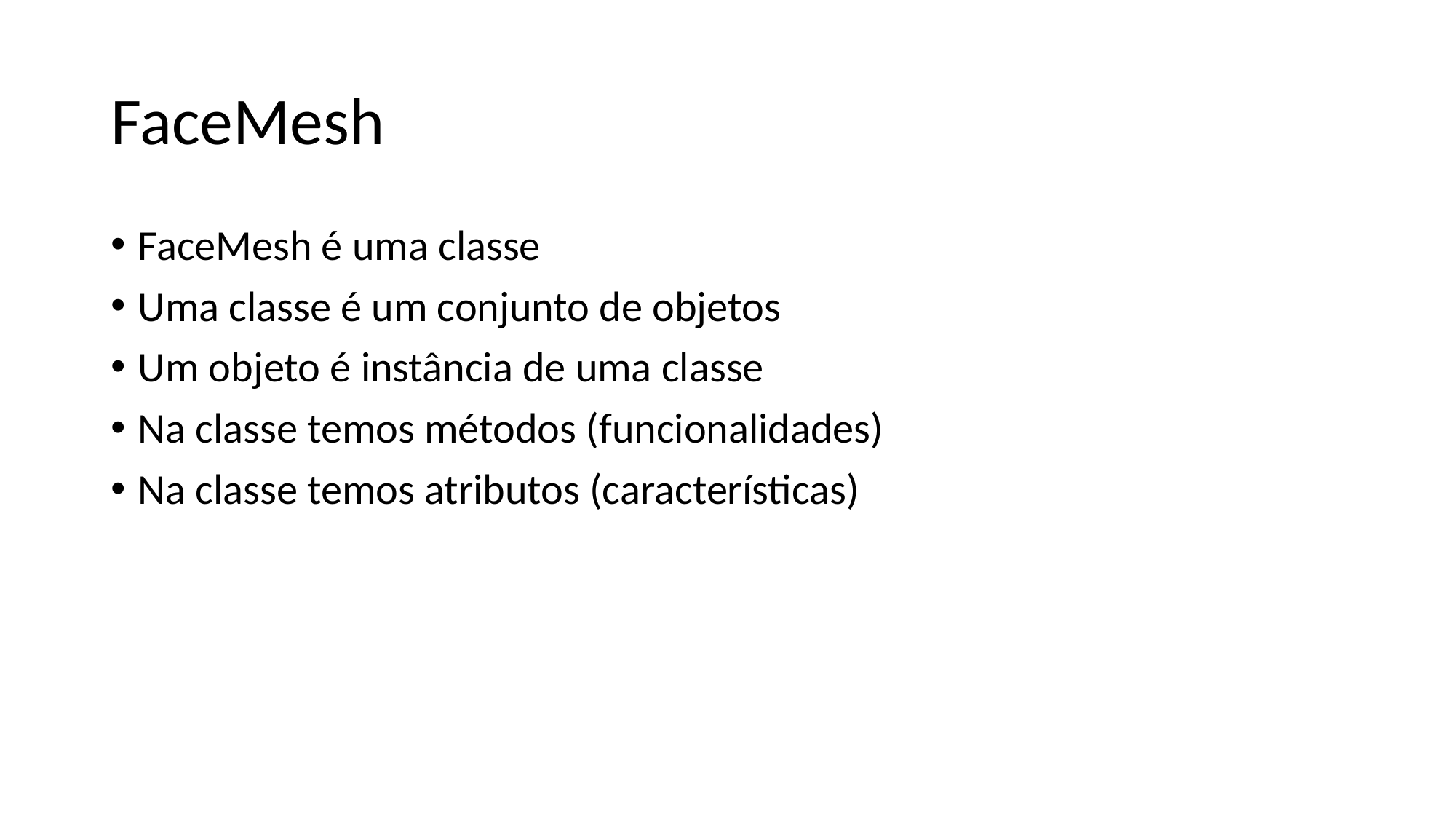

# FaceMesh
FaceMesh é uma classe
Uma classe é um conjunto de objetos
Um objeto é instância de uma classe
Na classe temos métodos (funcionalidades)
Na classe temos atributos (características)